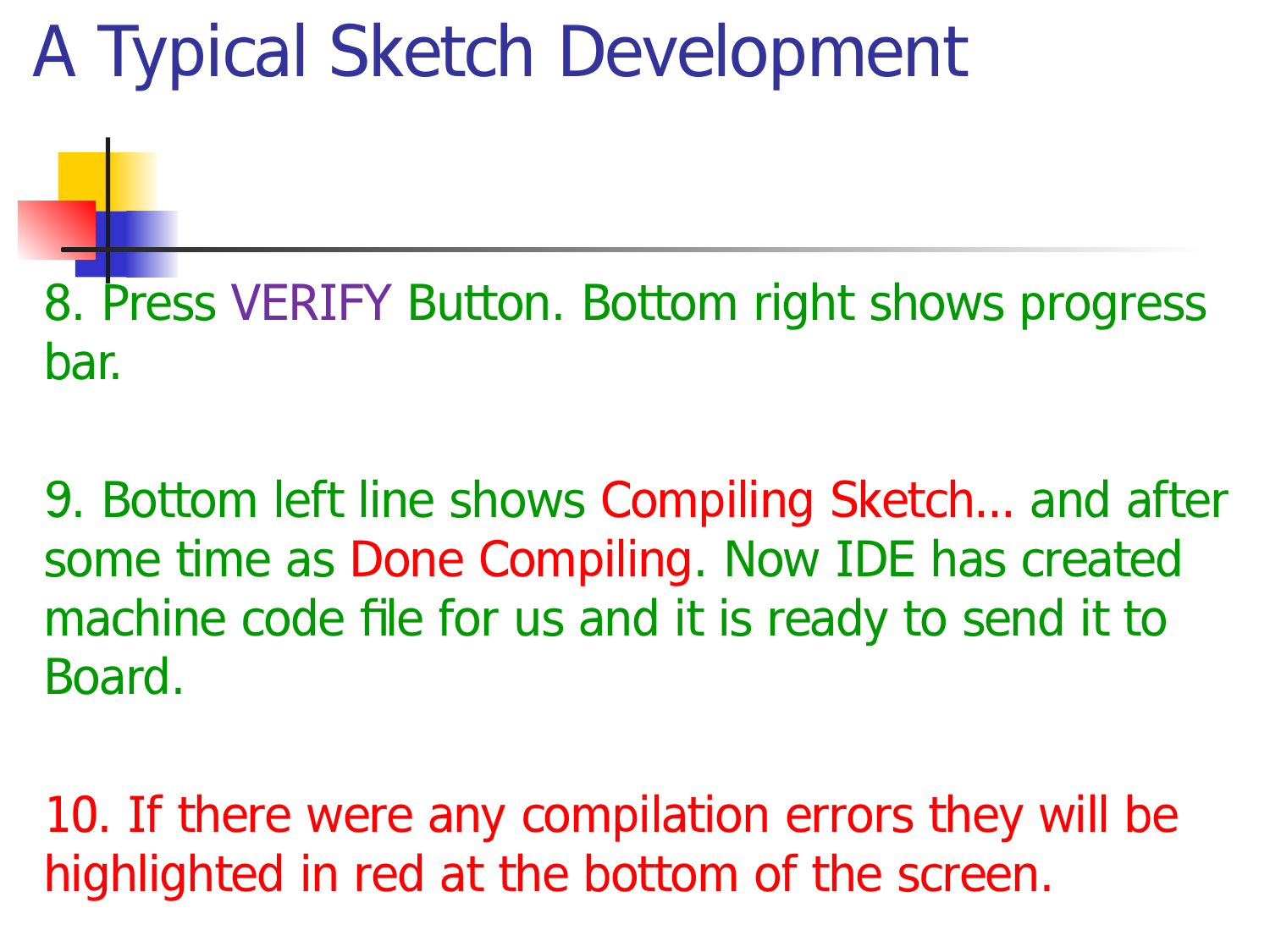

# A Typical Sketch Development
8. Press VERIFY Button. Bottom right shows progress bar.

9. Bottom left line shows Compiling Sketch… and after some time as Done Compiling. Now IDE has created machine code file for us and it is ready to send it to Board.

10. If there were any compilation errors they will be highlighted in red at the bottom of the screen.